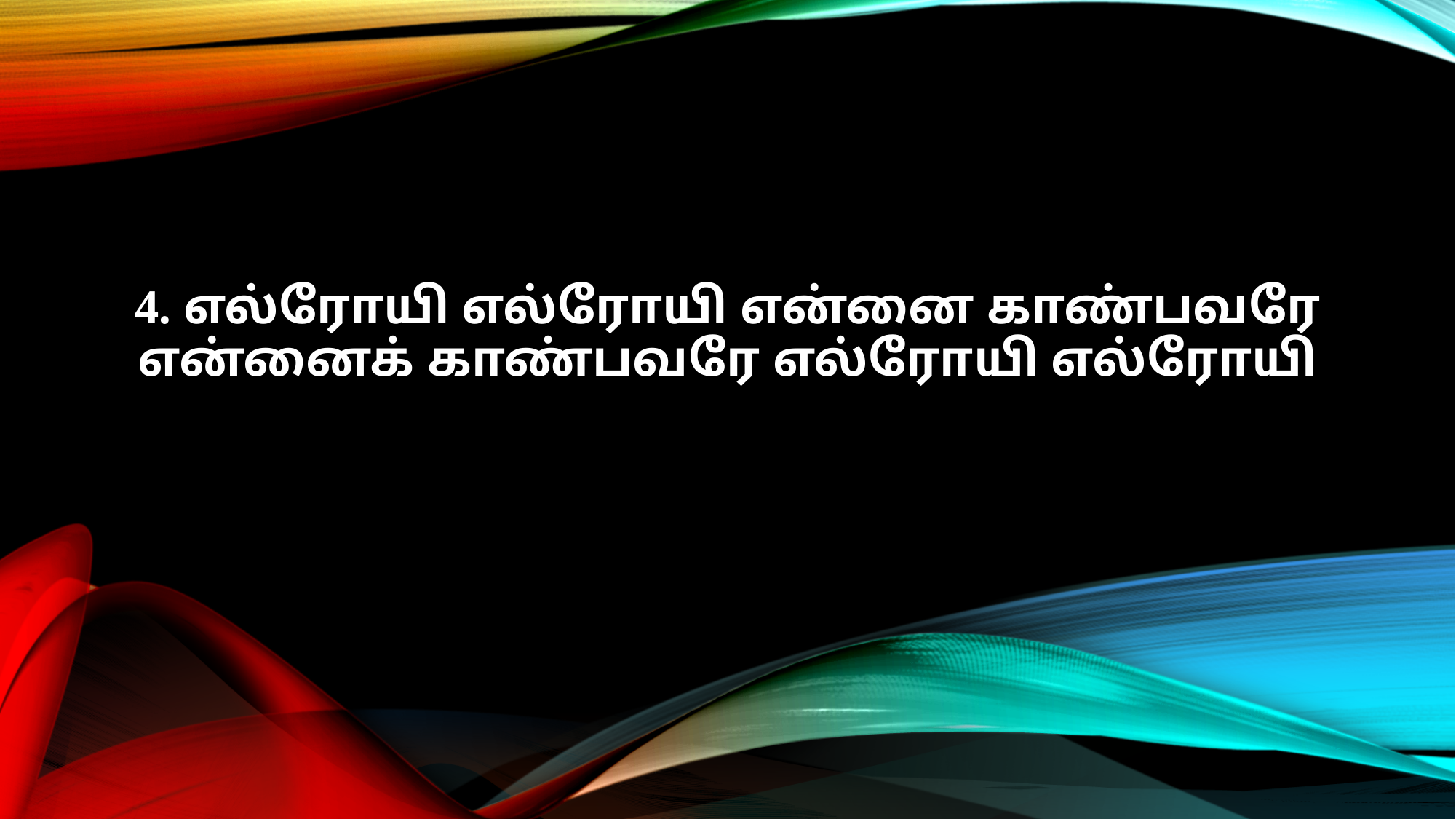

4. எல்ரோயி எல்ரோயி என்னை காண்பவரே
என்னைக் காண்பவரே எல்ரோயி எல்ரோயி